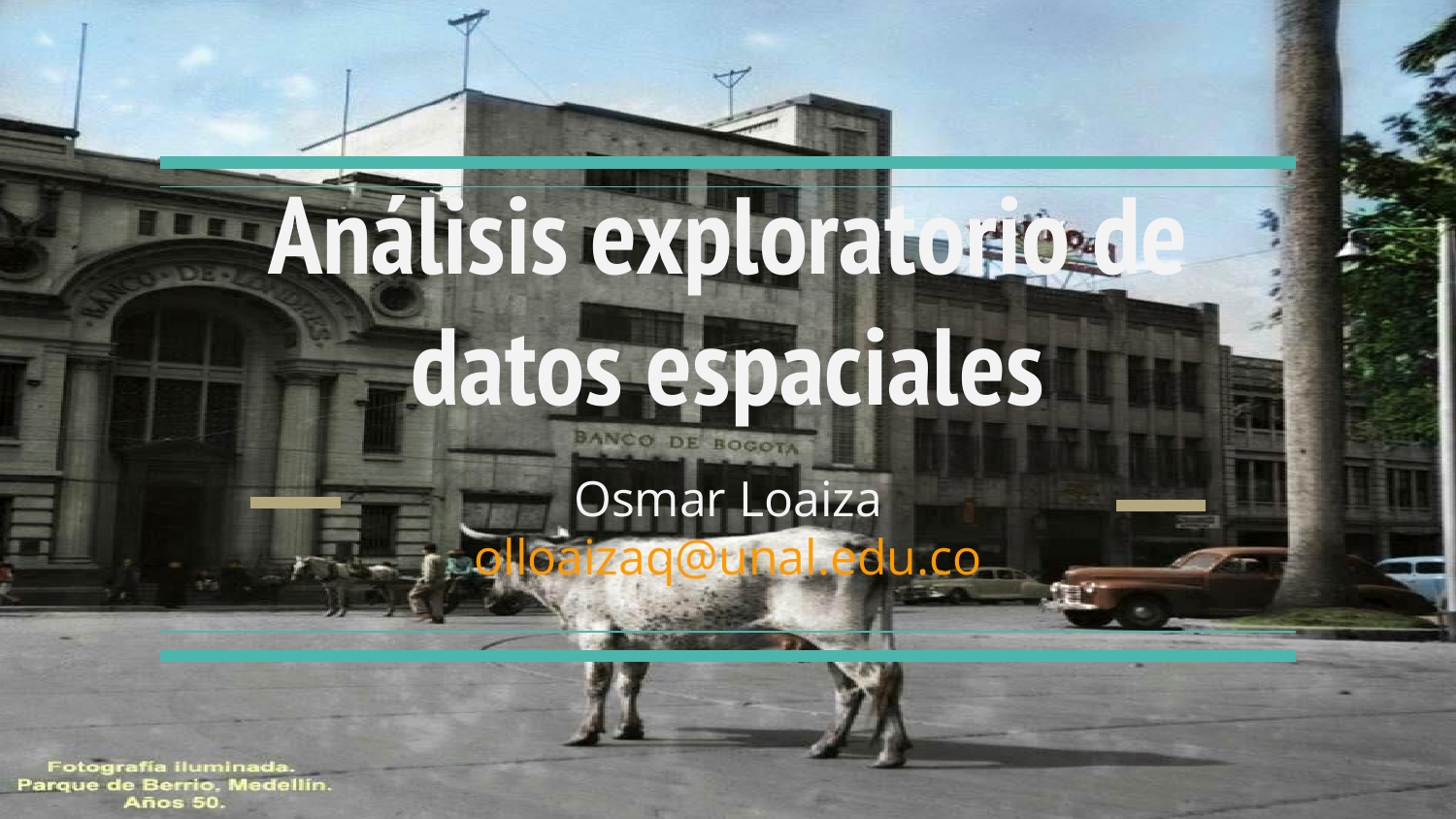

# Análisis exploratorio de datos espaciales
Osmar Loaiza
olloaizaq@unal.edu.co